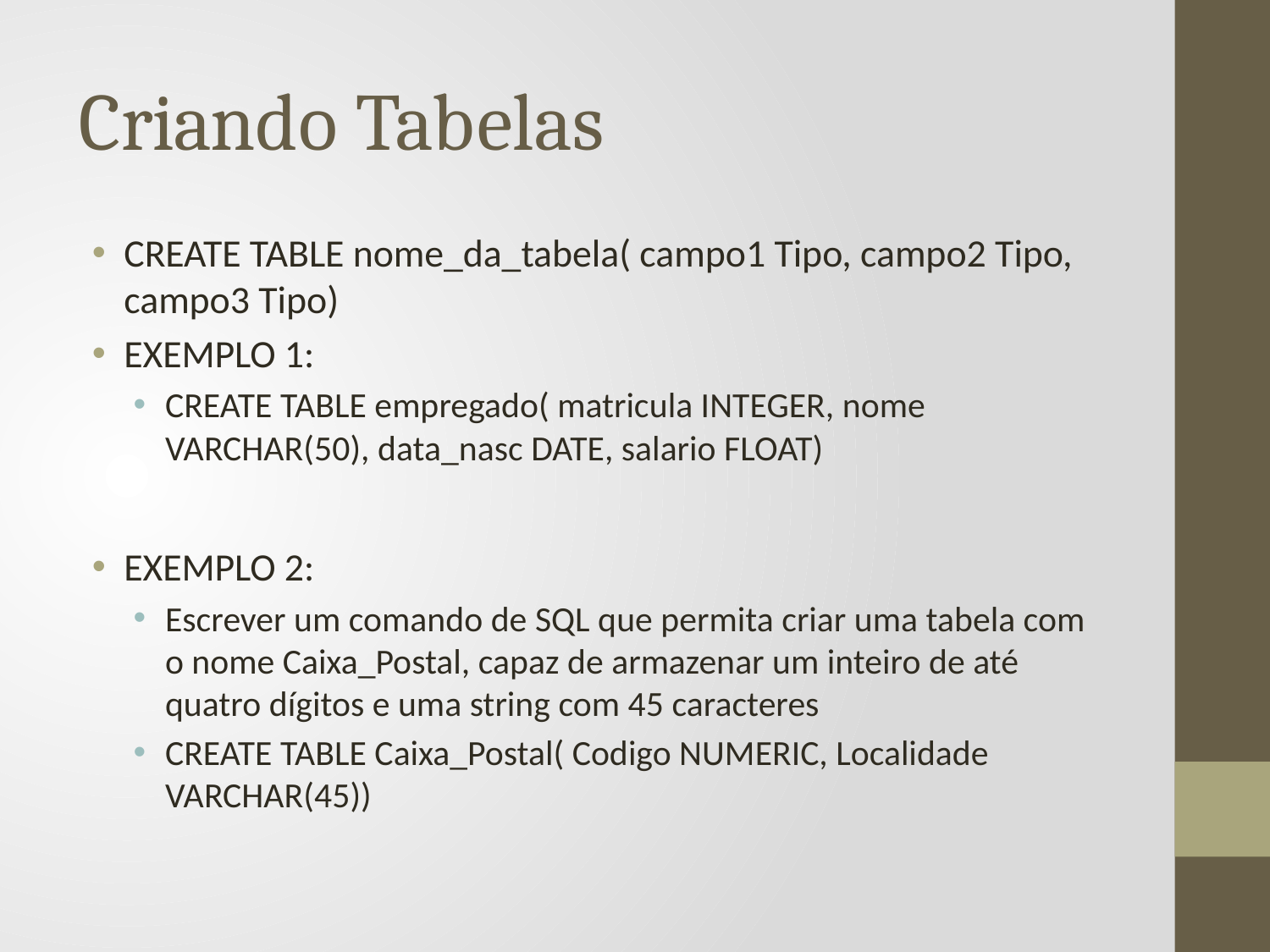

# Criando Tabelas
CREATE TABLE nome_da_tabela( campo1 Tipo, campo2 Tipo, campo3 Tipo)
EXEMPLO 1:
CREATE TABLE empregado( matricula INTEGER, nome VARCHAR(50), data_nasc DATE, salario FLOAT)

EXEMPLO 2:
Escrever um comando de SQL que permita criar uma tabela com o nome Caixa_Postal, capaz de armazenar um inteiro de até quatro dígitos e uma string com 45 caracteres
CREATE TABLE Caixa_Postal( Codigo NUMERIC, Localidade VARCHAR(45))